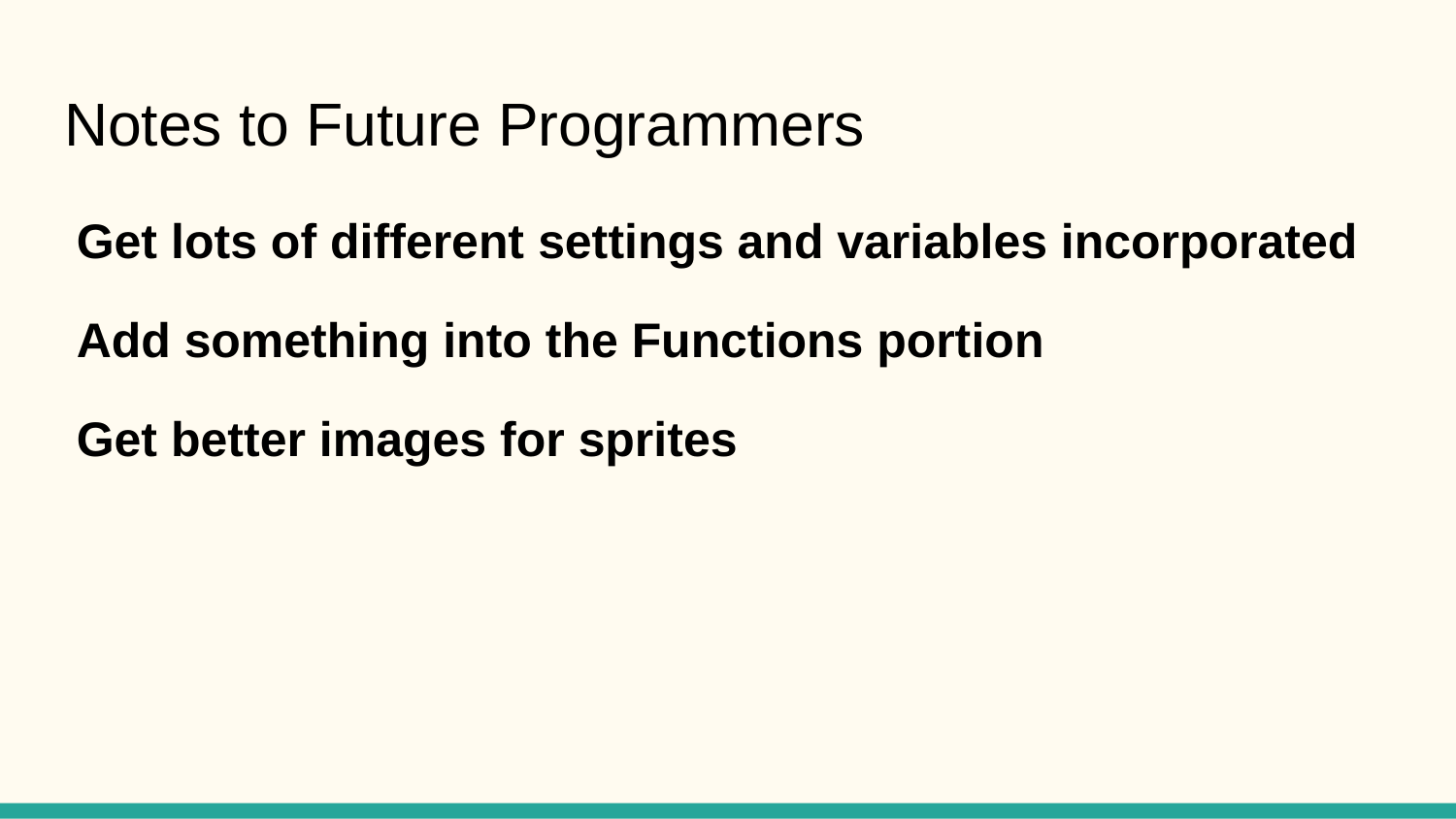

# Notes to Future Programmers
Get lots of different settings and variables incorporated
Add something into the Functions portion
Get better images for sprites